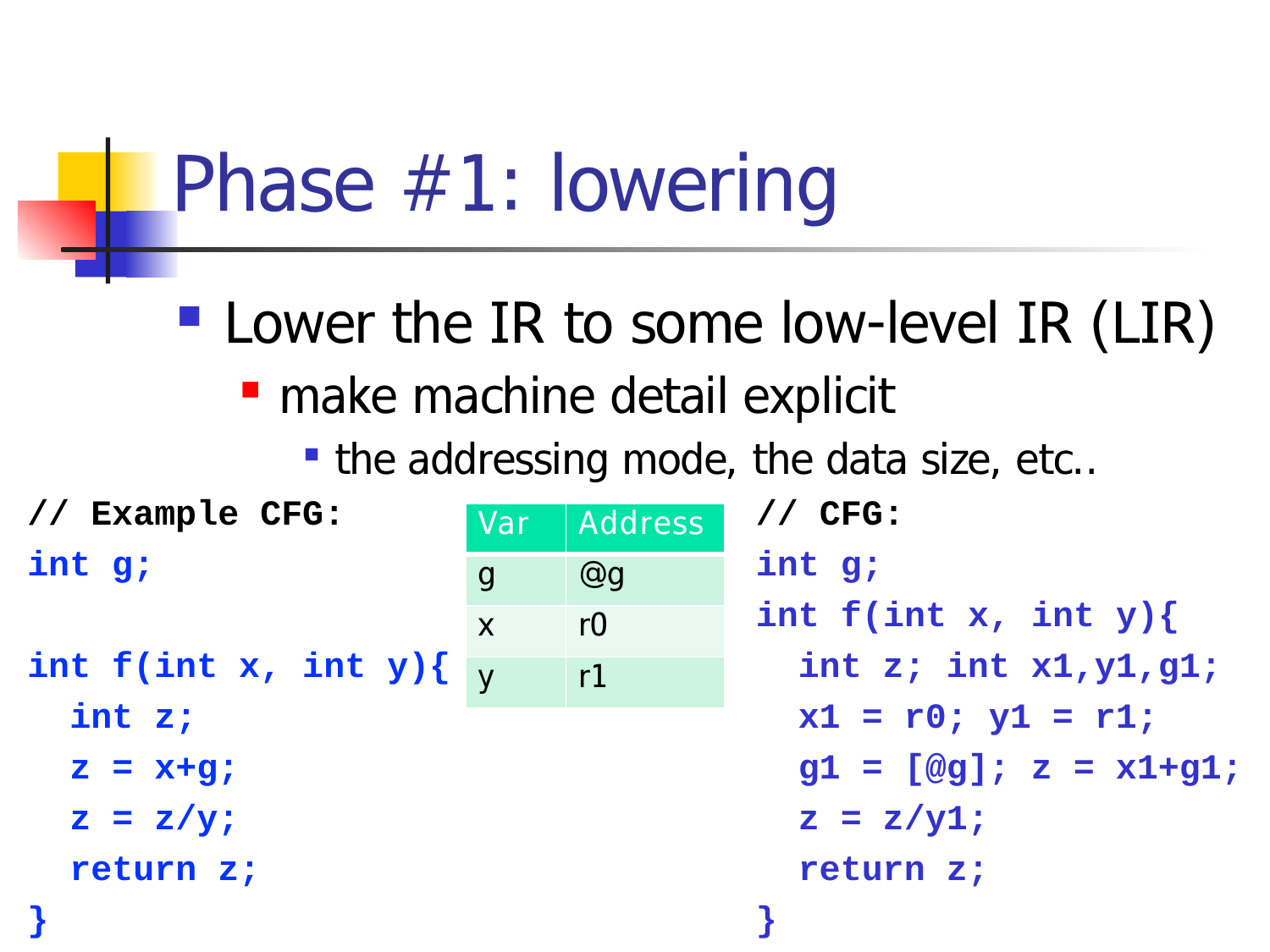

# Phase #1: lowering
Lower the IR to some low-level IR (LIR)
make machine detail explicit
the addressing mode, the data size, etc..
// Example CFG:
int g;

int f(int x, int y){
  int z;
  z = x+g;
  z = z/y;
  return z;
}
// CFG:
int g;
int f(int x, int y){
  int z; int x1,y1,g1;
  x1 = r0; y1 = r1;
  g1 = [@g]; z = x1+g1;
  z = z/y1;
  return z;
}
| Var | Address |
| --- | --- |
| g | @g |
| x | r0 |
| y | r1 |